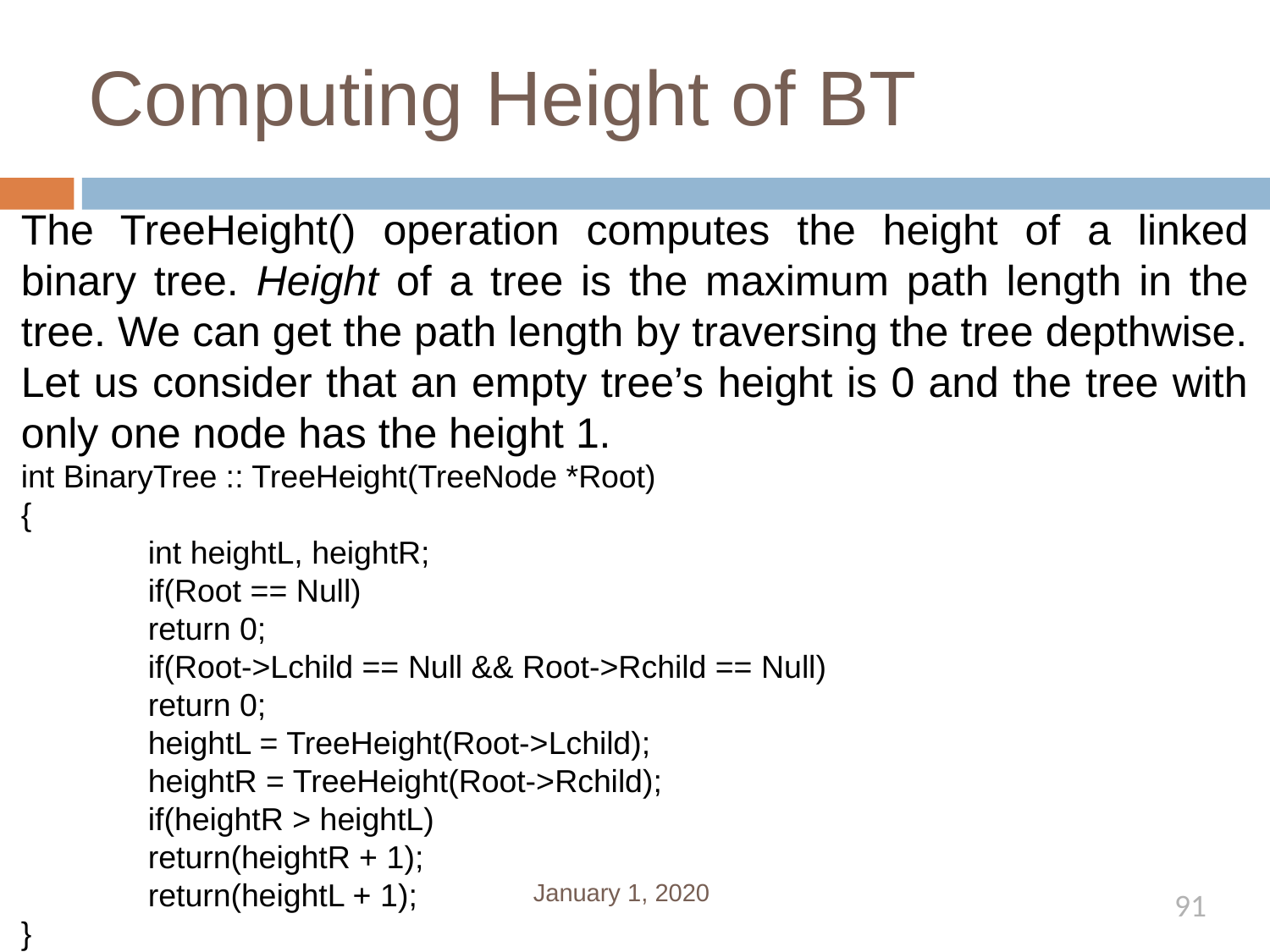

# Computing Height of BT
The TreeHeight() operation computes the height of a linked binary tree. Height of a tree is the maximum path length in the tree. We can get the path length by traversing the tree depthwise. Let us consider that an empty tree’s height is 0 and the tree with only one node has the height 1.
int BinaryTree :: TreeHeight(TreeNode *Root)
{
	int heightL, heightR;
	if(Root == Null)
	return 0;
	if(Root->Lchild == Null && Root->Rchild == Null)
	return 0;
	heightL = TreeHeight(Root->Lchild);
	heightR = TreeHeight(Root->Rchild);
	if(heightR > heightL)
	return(heightR + 1);
	return(heightL + 1);
}

January 1, 2020
91